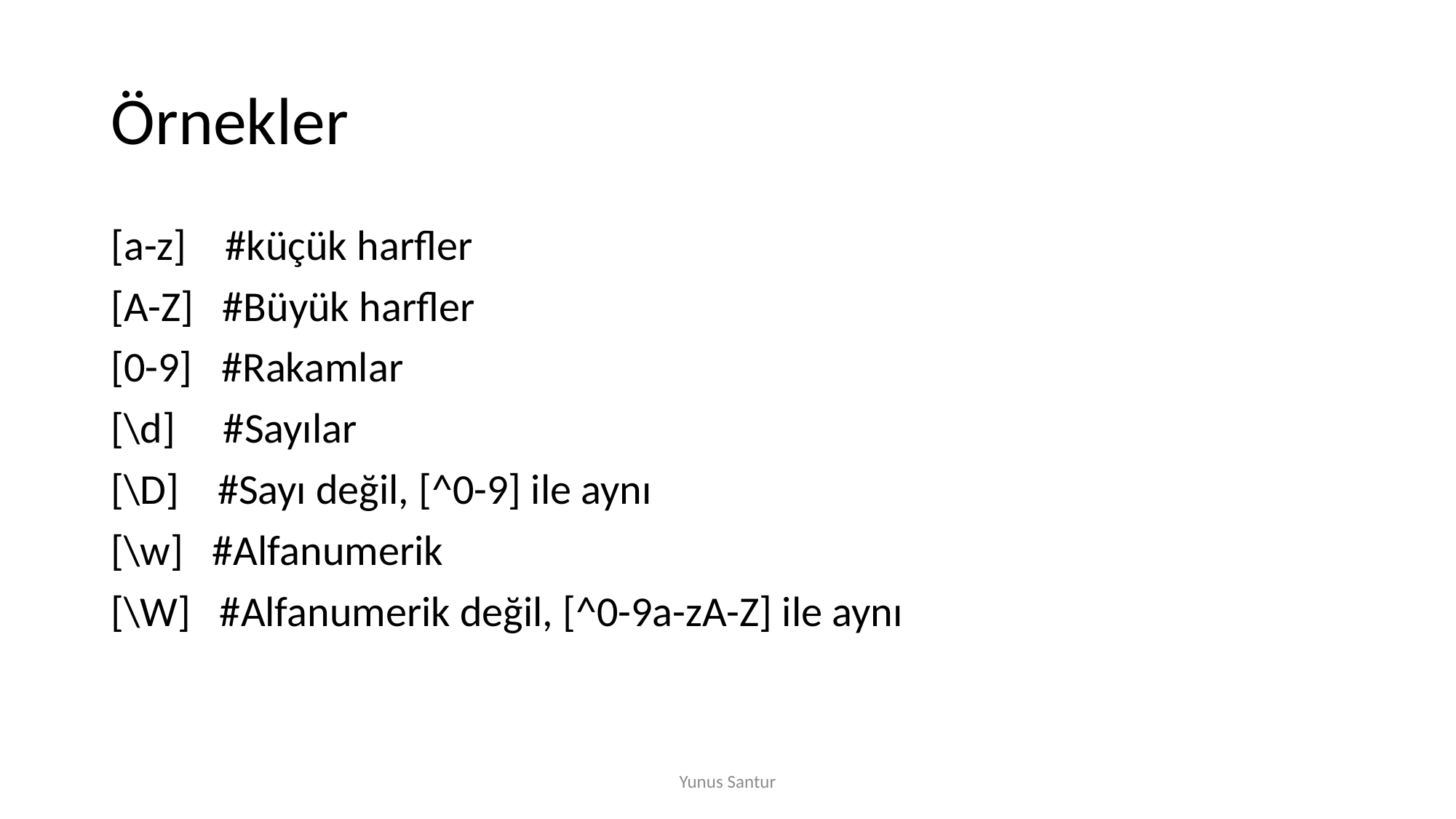

# Örnekler
[a-z]    #küçük harfler
[A-Z]   #Büyük harfler
[0-9]   #Rakamlar
[\d]     #Sayılar
[\D]    #Sayı değil, [^0-9] ile aynı
[\w]   #Alfanumerik
[\W]   #Alfanumerik değil, [^0-9a-zA-Z] ile aynı
Yunus Santur